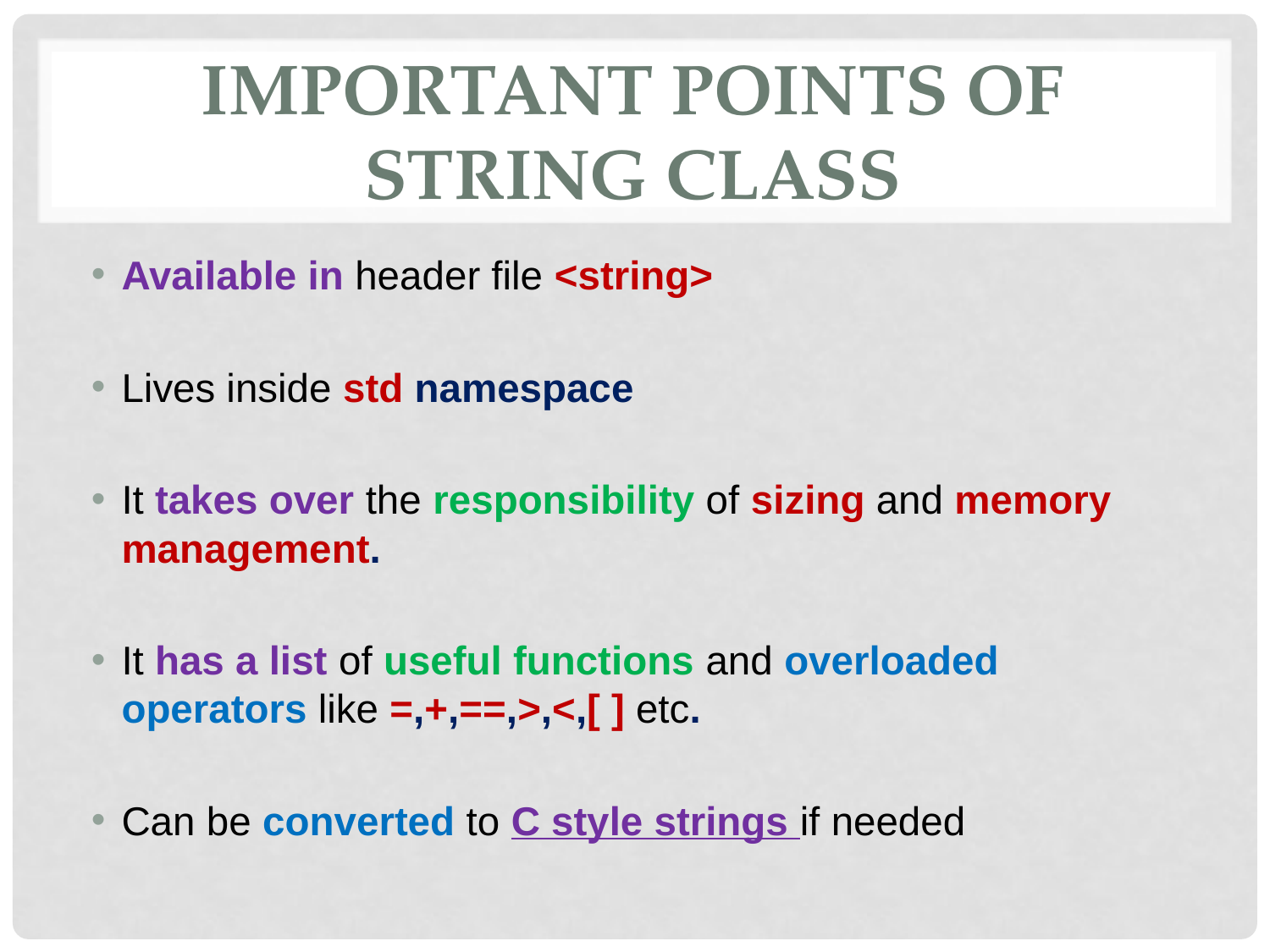

# IMPORTANT POINTS of string class
Available in header file <string>

Lives inside std namespace

It takes over the responsibility of sizing and memory management.

It has a list of useful functions and overloaded operators like =,+,==,>,<,[ ] etc.

Can be converted to C style strings if needed